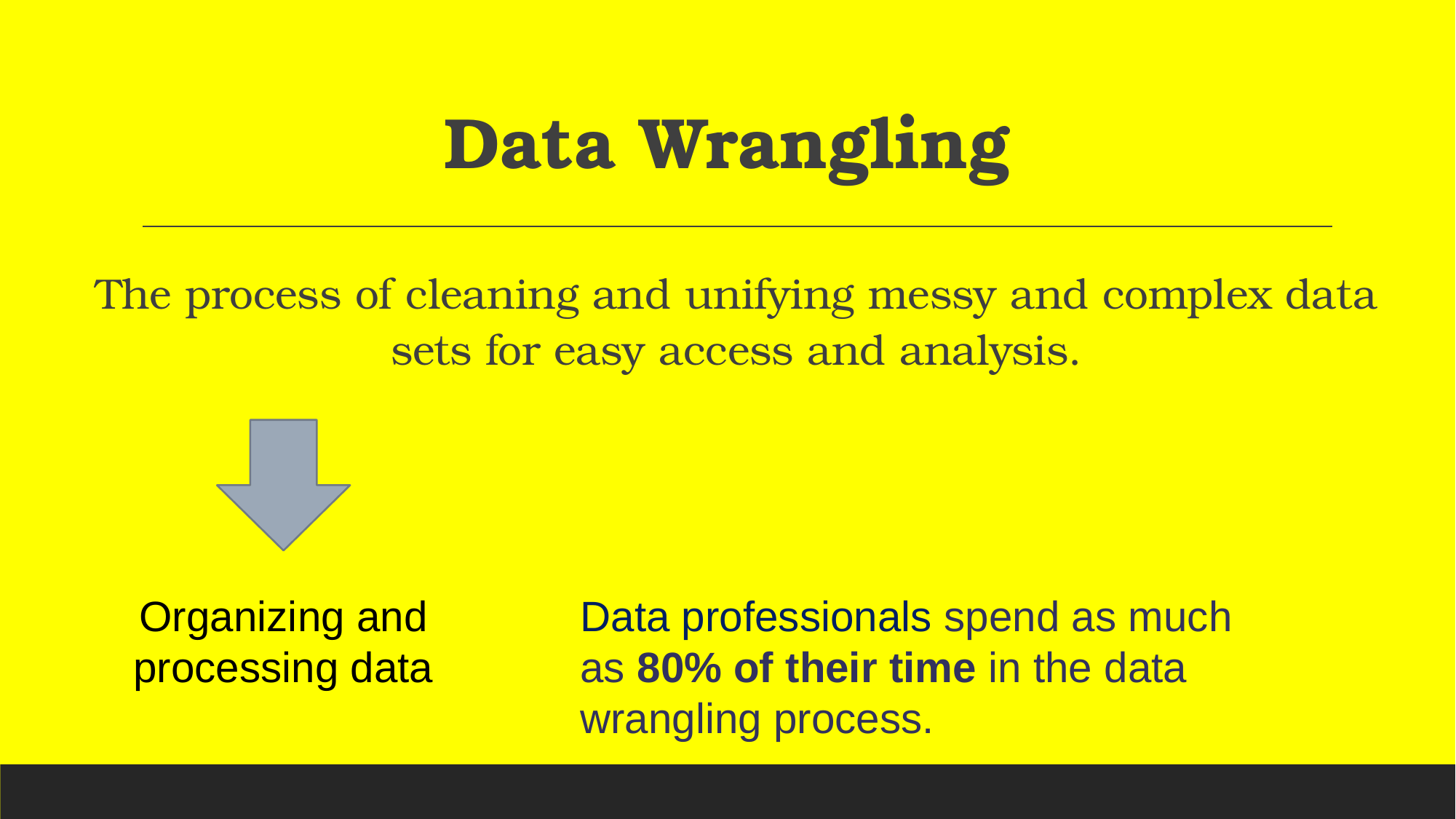

# Data Wrangling
The process of cleaning and unifying messy and complex data sets for easy access and analysis.

Organizing and processing data
Data professionals spend as much as 80% of their time in the data wrangling process.